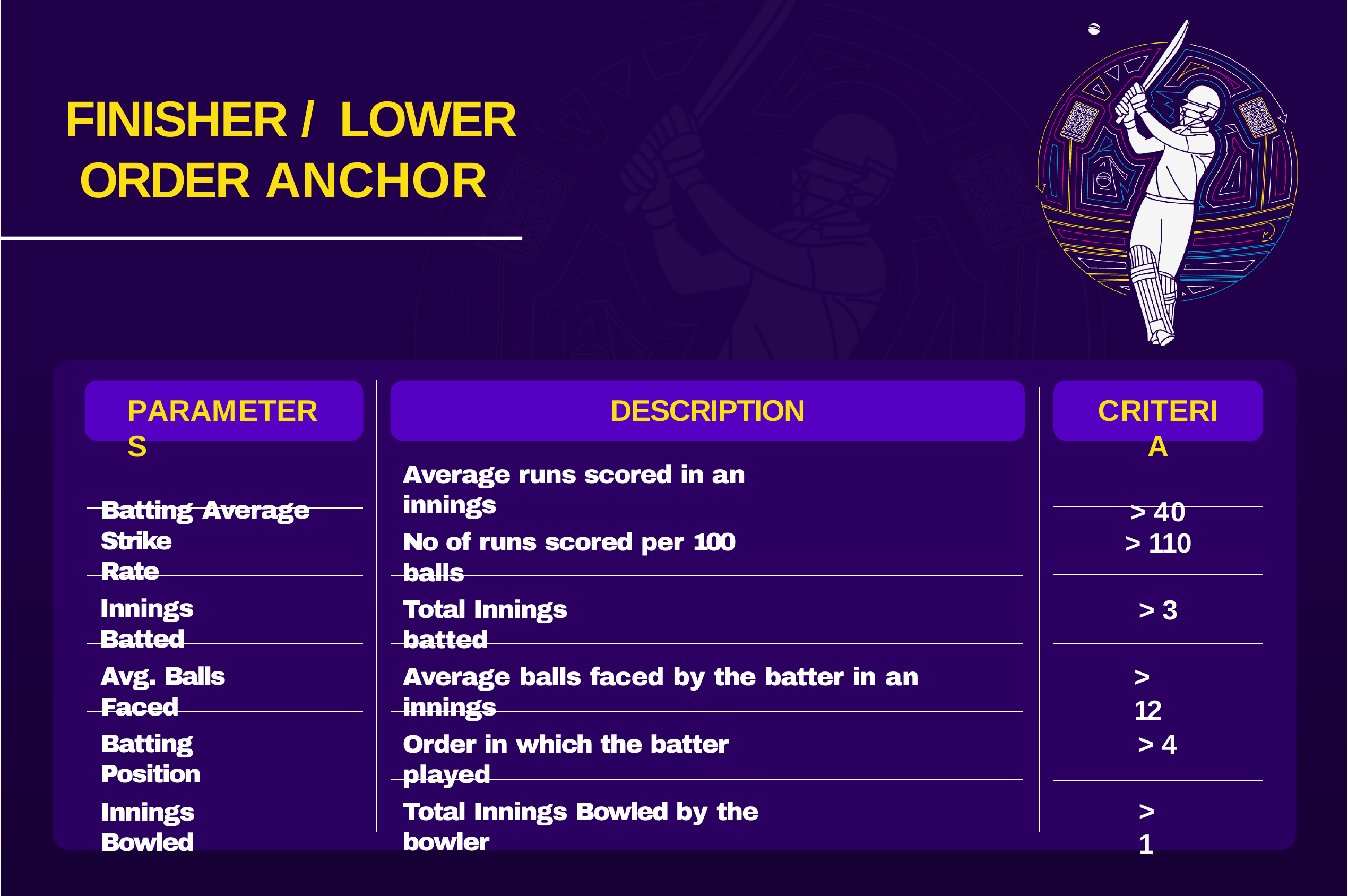

# FINISHER / LOWER  ORDER ANCHOR
PARAMETERS
Batting Average
DESCRIPTION
Average runs scored in an innings
CRITERIA
> 40
Strike Rate
> 110
No of runs scored per 100 balls
Innings Batted
> 3
Total Innings batted
> 12
Avg. Balls Faced
Average balls faced by the batter in an innings
> 4
Batting Position
Order in which the batter played
> 1
Total Innings Bowled by the bowler
Innings Bowled